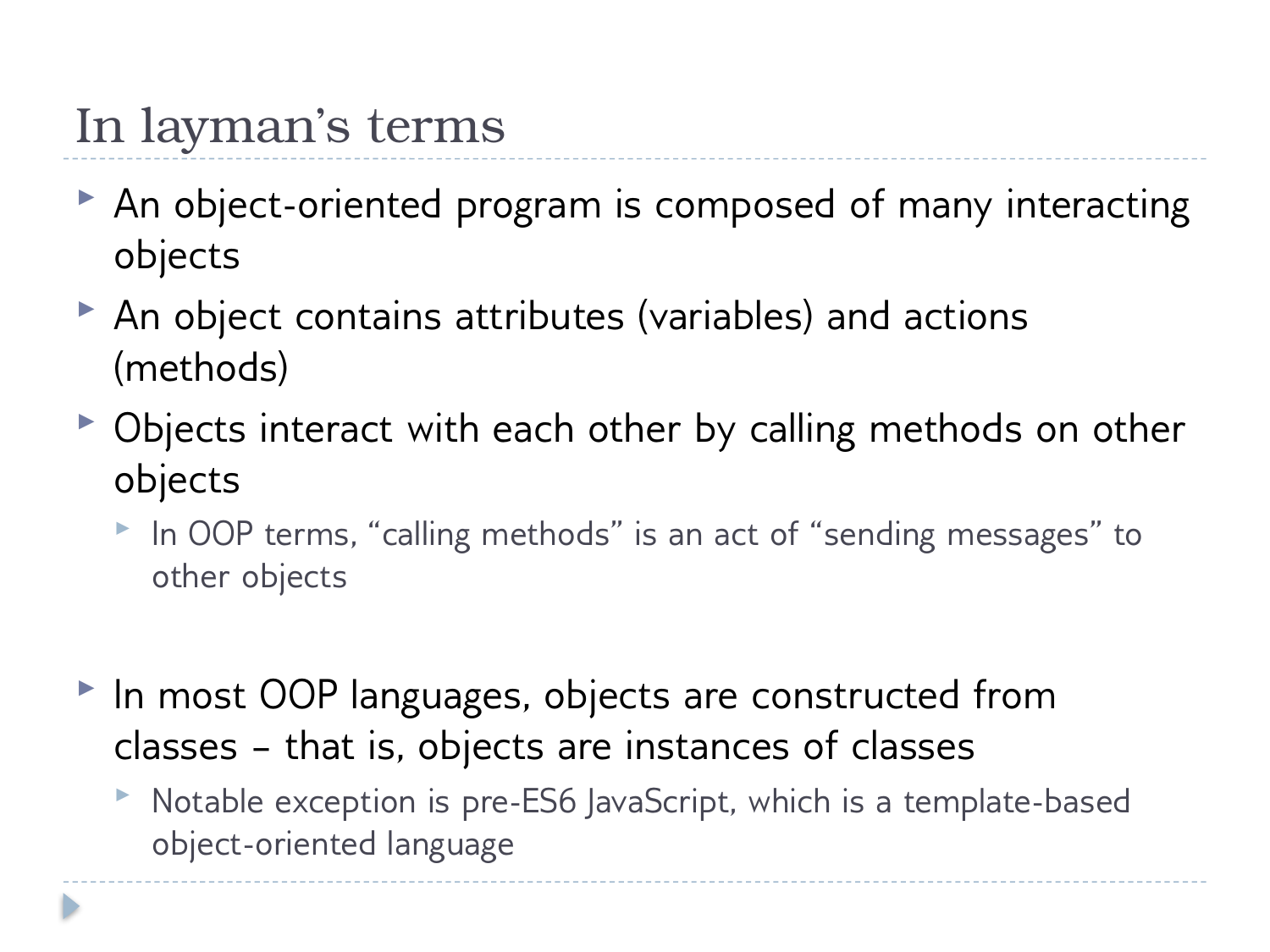

# In layman’s terms
An object-oriented program is composed of many interacting objects
An object contains attributes (variables) and actions (methods)
Objects interact with each other by calling methods on other objects
In OOP terms, “calling methods” is an act of “sending messages” to other objects

In most OOP languages, objects are constructed from classes – that is, objects are instances of classes
Notable exception is pre-ES6 JavaScript, which is a template-based object-oriented language